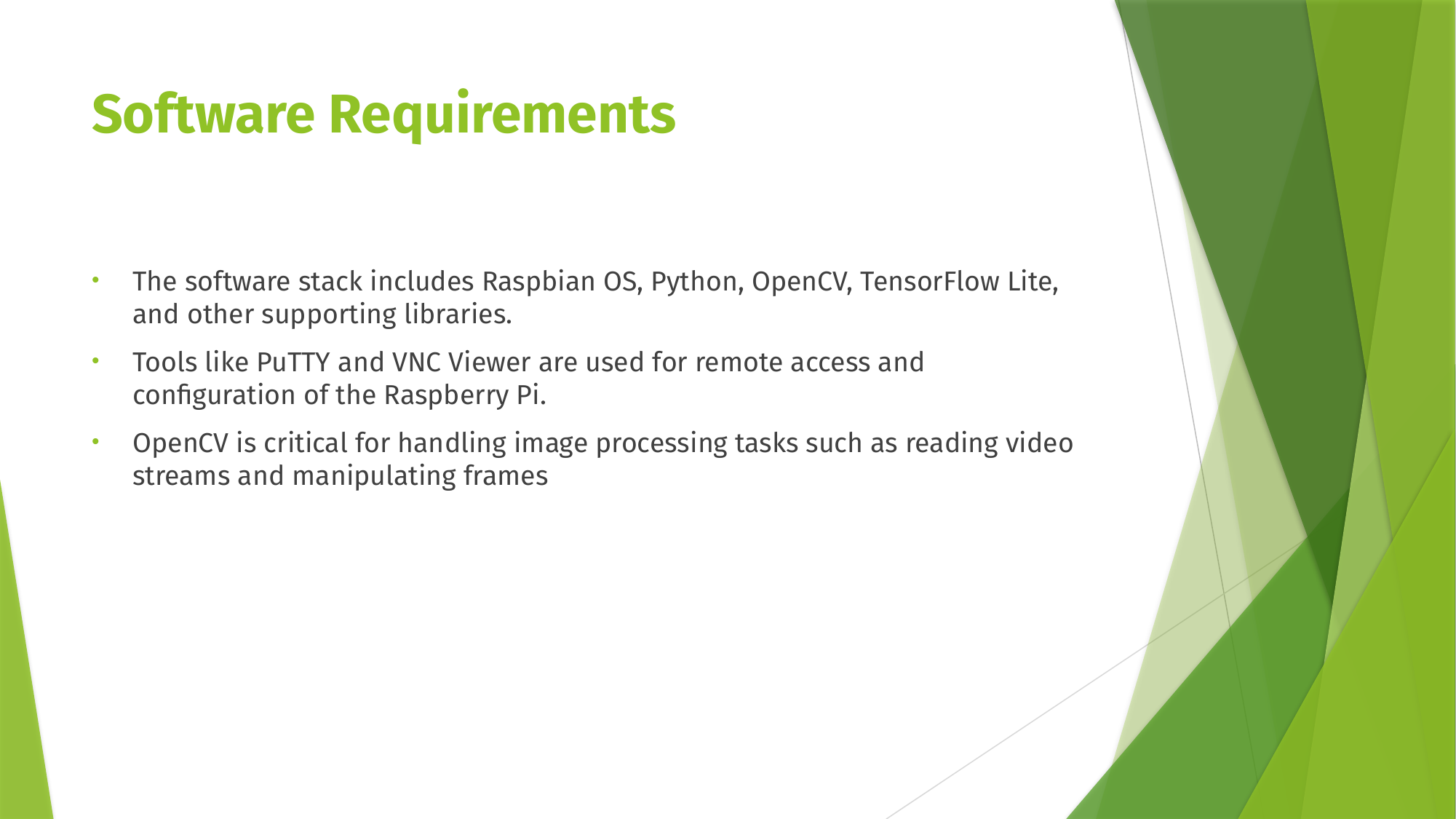

# Software Requirements
The software stack includes Raspbian OS, Python, OpenCV, TensorFlow Lite, and other supporting libraries.
Tools like PuTTY and VNC Viewer are used for remote access and configuration of the Raspberry Pi.
OpenCV is critical for handling image processing tasks such as reading video streams and manipulating frames